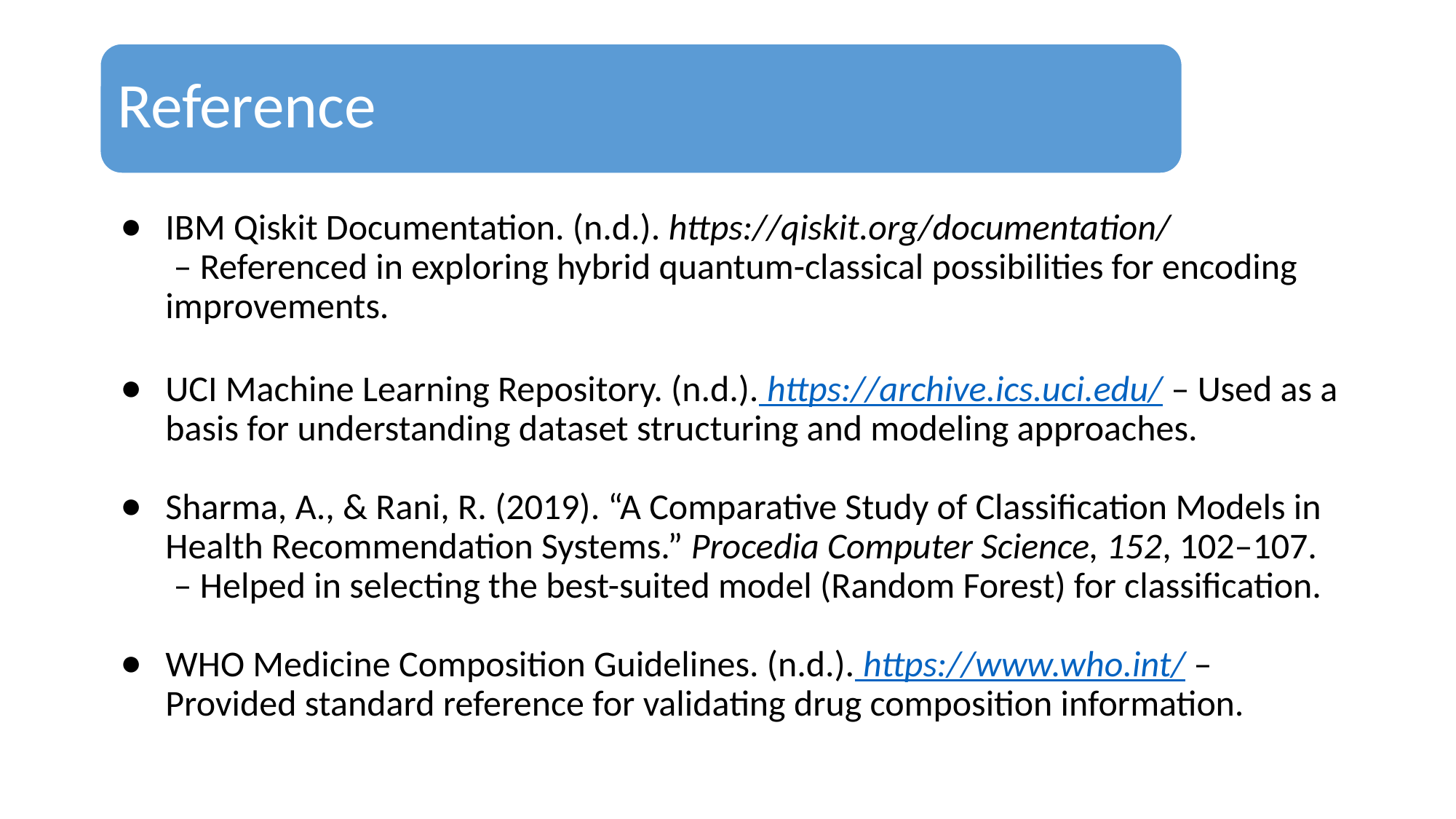

Reference
IBM Qiskit Documentation. (n.d.). https://qiskit.org/documentation/
 – Referenced in exploring hybrid quantum-classical possibilities for encoding improvements.
UCI Machine Learning Repository. (n.d.). https://archive.ics.uci.edu/
 – Used as a basis for understanding dataset structuring and modeling approaches.
Sharma, A., & Rani, R. (2019). “A Comparative Study of Classification Models in Health Recommendation Systems.” Procedia Computer Science, 152, 102–107.
 – Helped in selecting the best-suited model (Random Forest) for classification.
WHO Medicine Composition Guidelines. (n.d.). https://www.who.int/
 – Provided standard reference for validating drug composition information.